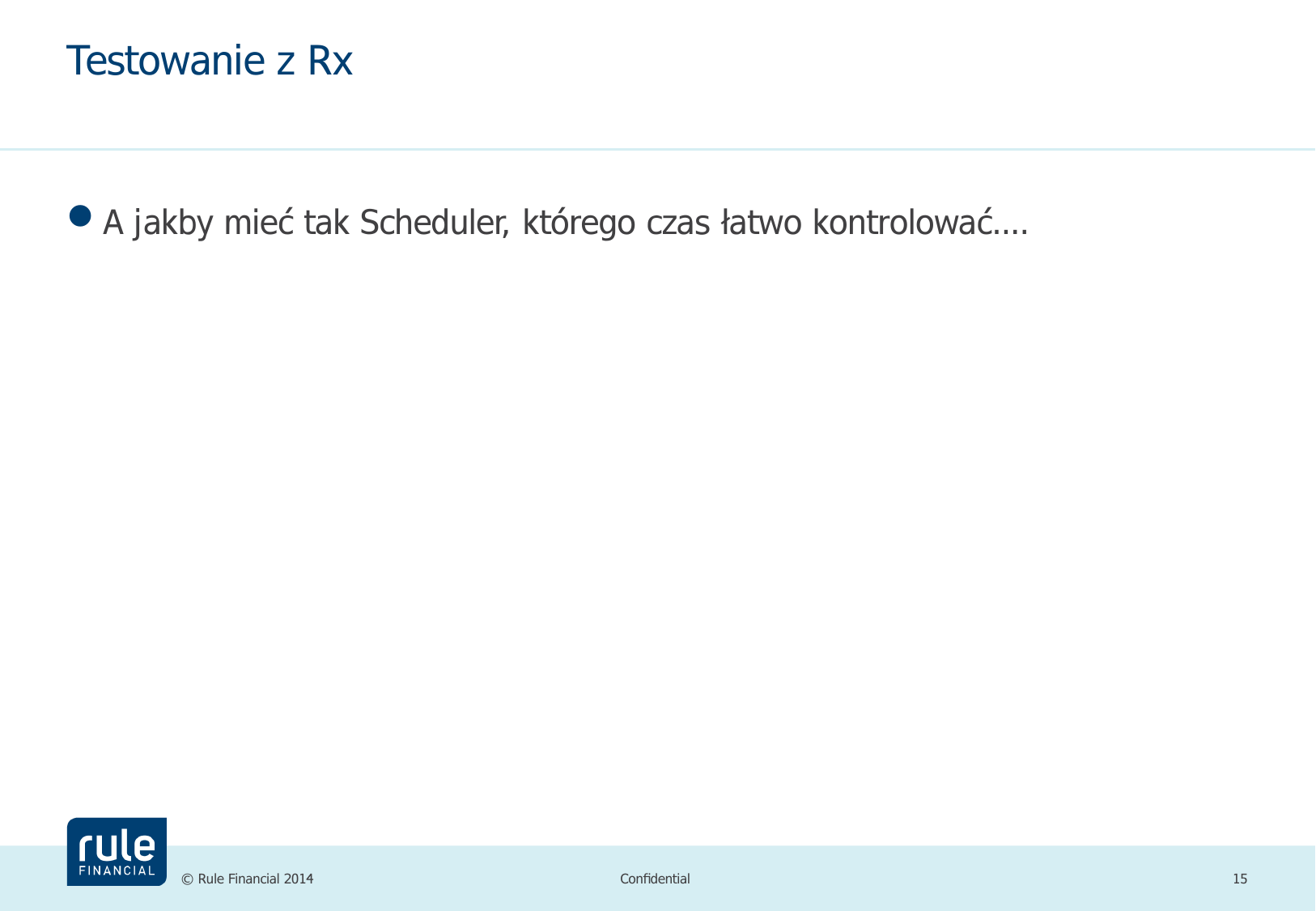

# Testowanie z Rx
A jakby mieć tak Scheduler, którego czas łatwo kontrolować….